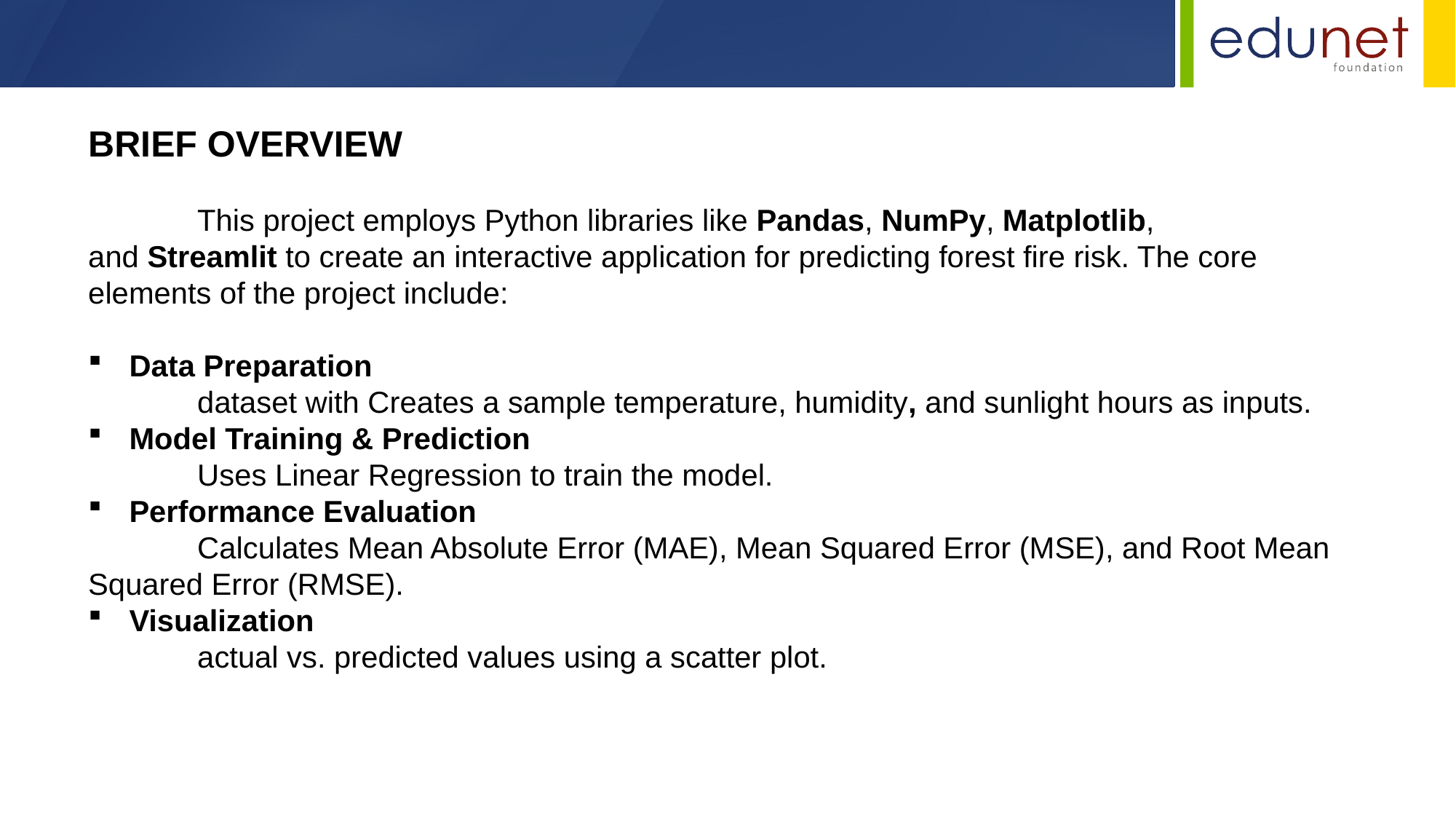

BRIEF OVERVIEW

	This project employs Python libraries like Pandas, NumPy, Matplotlib, and Streamlit to create an interactive application for predicting forest fire risk. The core elements of the project include:

Data Preparation
	dataset with Creates a sample temperature, humidity, and sunlight hours as inputs.
Model Training & Prediction
	Uses Linear Regression to train the model.
Performance Evaluation
	Calculates Mean Absolute Error (MAE), Mean Squared Error (MSE), and Root Mean Squared Error (RMSE).
Visualization
	actual vs. predicted values using a scatter plot.